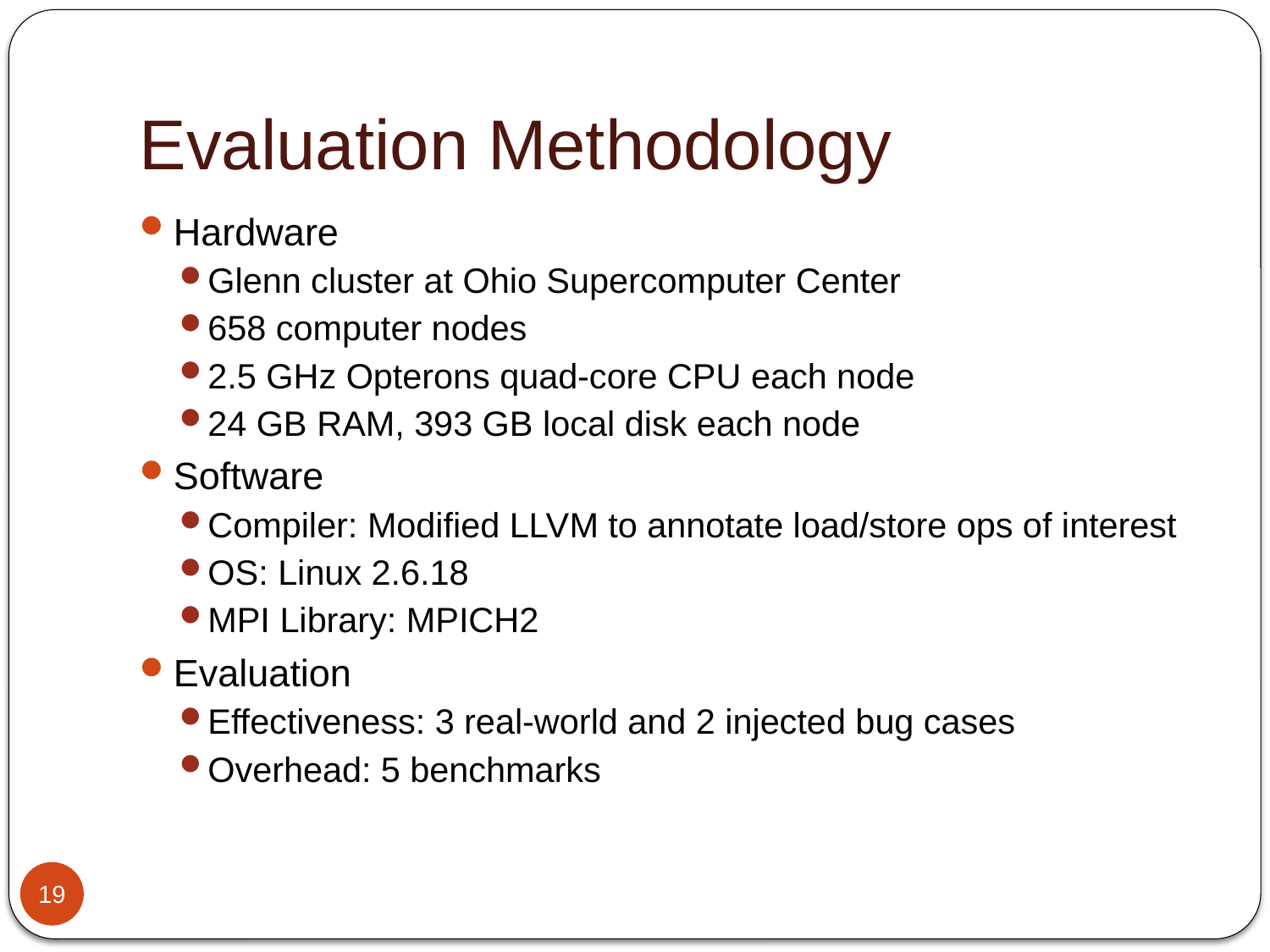

# Evaluation Methodology
Hardware
Glenn cluster at Ohio Supercomputer Center
658 computer nodes
2.5 GHz Opterons quad-core CPU each node
24 GB RAM, 393 GB local disk each node
Software
Compiler: Modified LLVM to annotate load/store ops of interest
OS: Linux 2.6.18
MPI Library: MPICH2
Evaluation
Effectiveness: 3 real-world and 2 injected bug cases
Overhead: 5 benchmarks
19